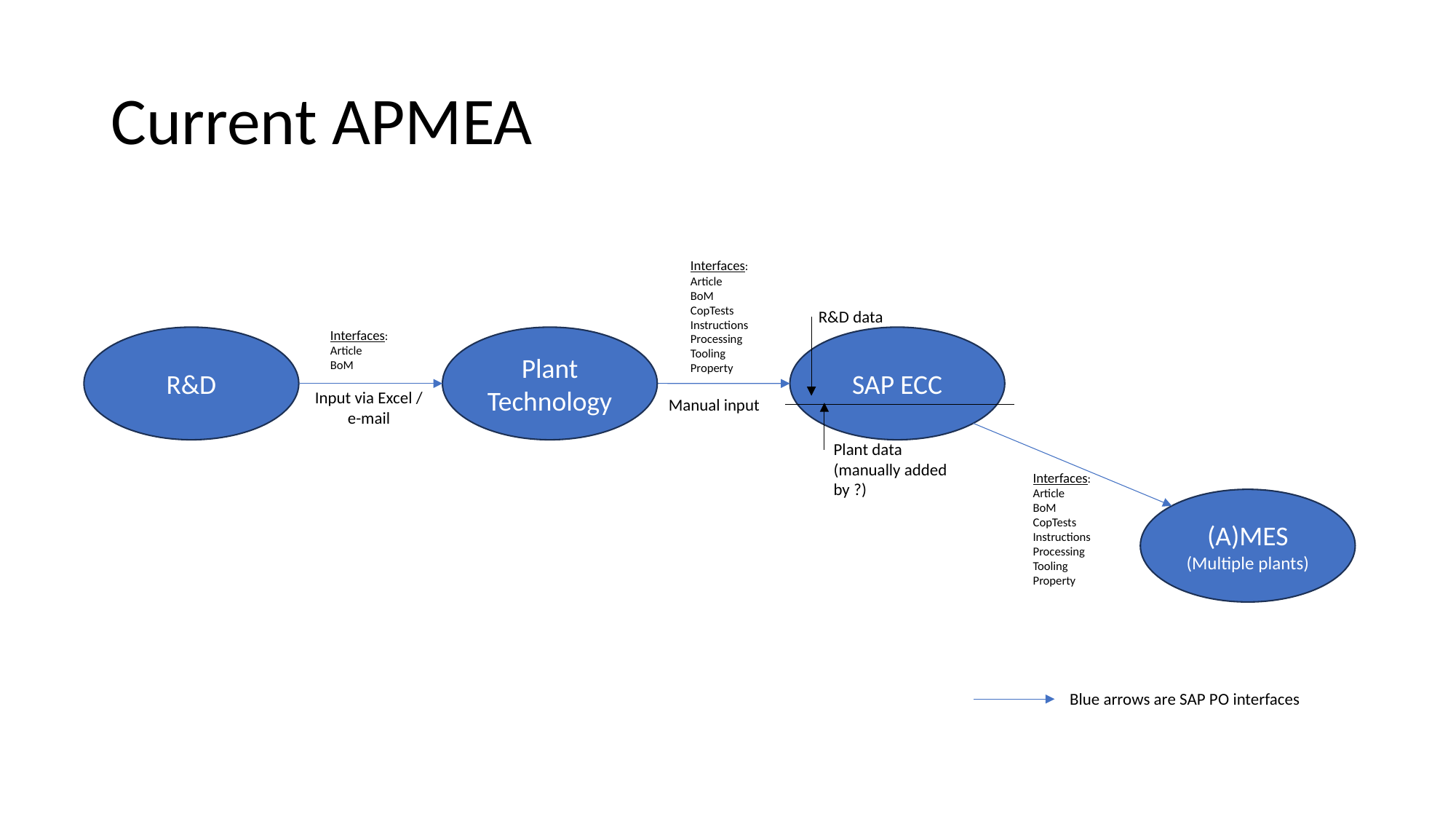

# Current APMEA
Interfaces:
Article
BoM
CopTests
Instructions
Processing
Tooling
Property
R&D data
Interfaces:
Article
BoM
R&D
Plant Technology
SAP ECC
Input via Excel /
e-mail
Manual input
Plant data
(manually added
by ?)
Interfaces:
Article
BoM
CopTests
Instructions
Processing
Tooling
Property
(A)MES
(Multiple plants)
Blue arrows are SAP PO interfaces